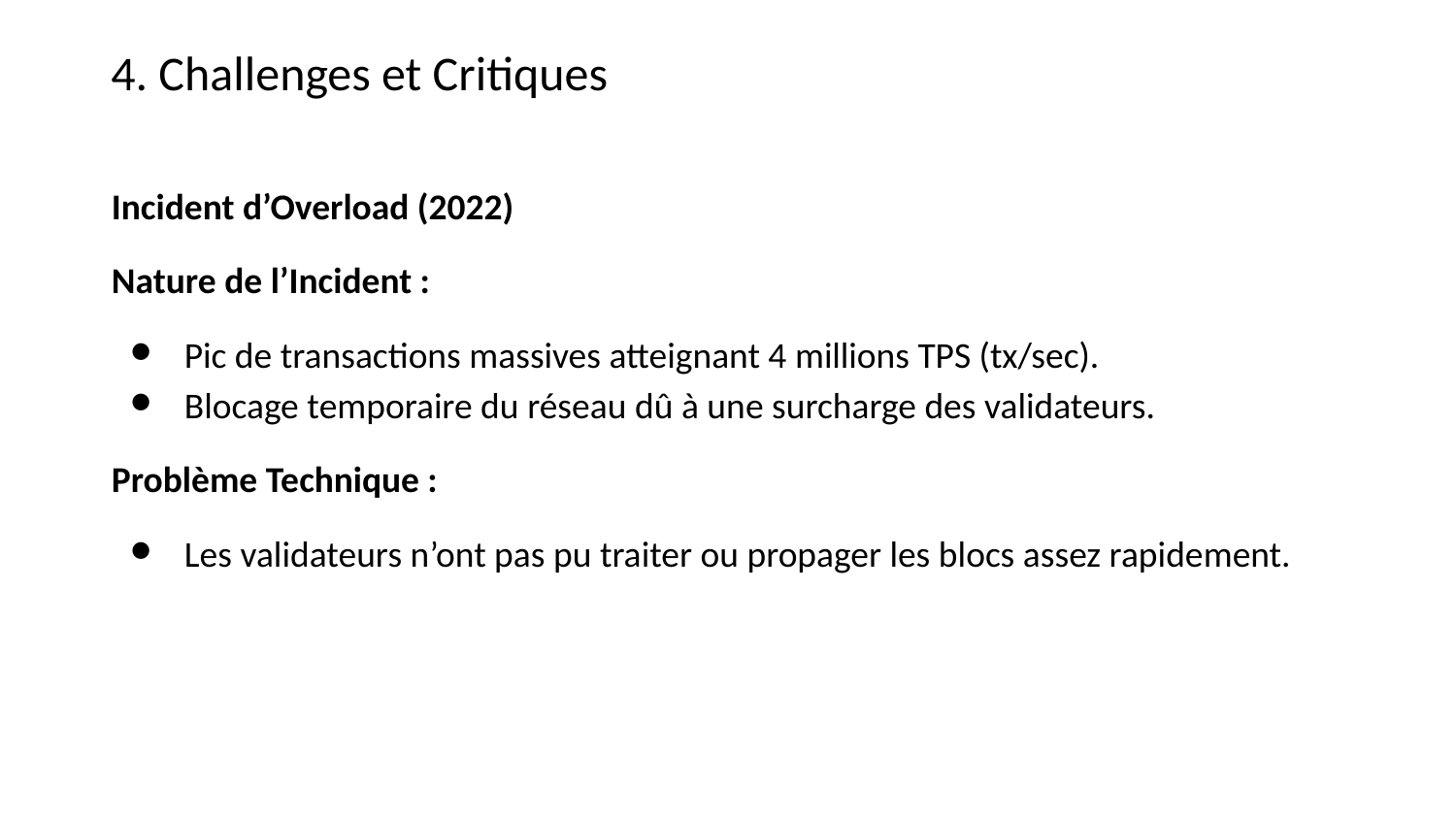

4. Challenges et Critiques
Incident d’Overload (2022)
Nature de l’Incident :
Pic de transactions massives atteignant 4 millions TPS (tx/sec).
Blocage temporaire du réseau dû à une surcharge des validateurs.
Problème Technique :
Les validateurs n’ont pas pu traiter ou propager les blocs assez rapidement.